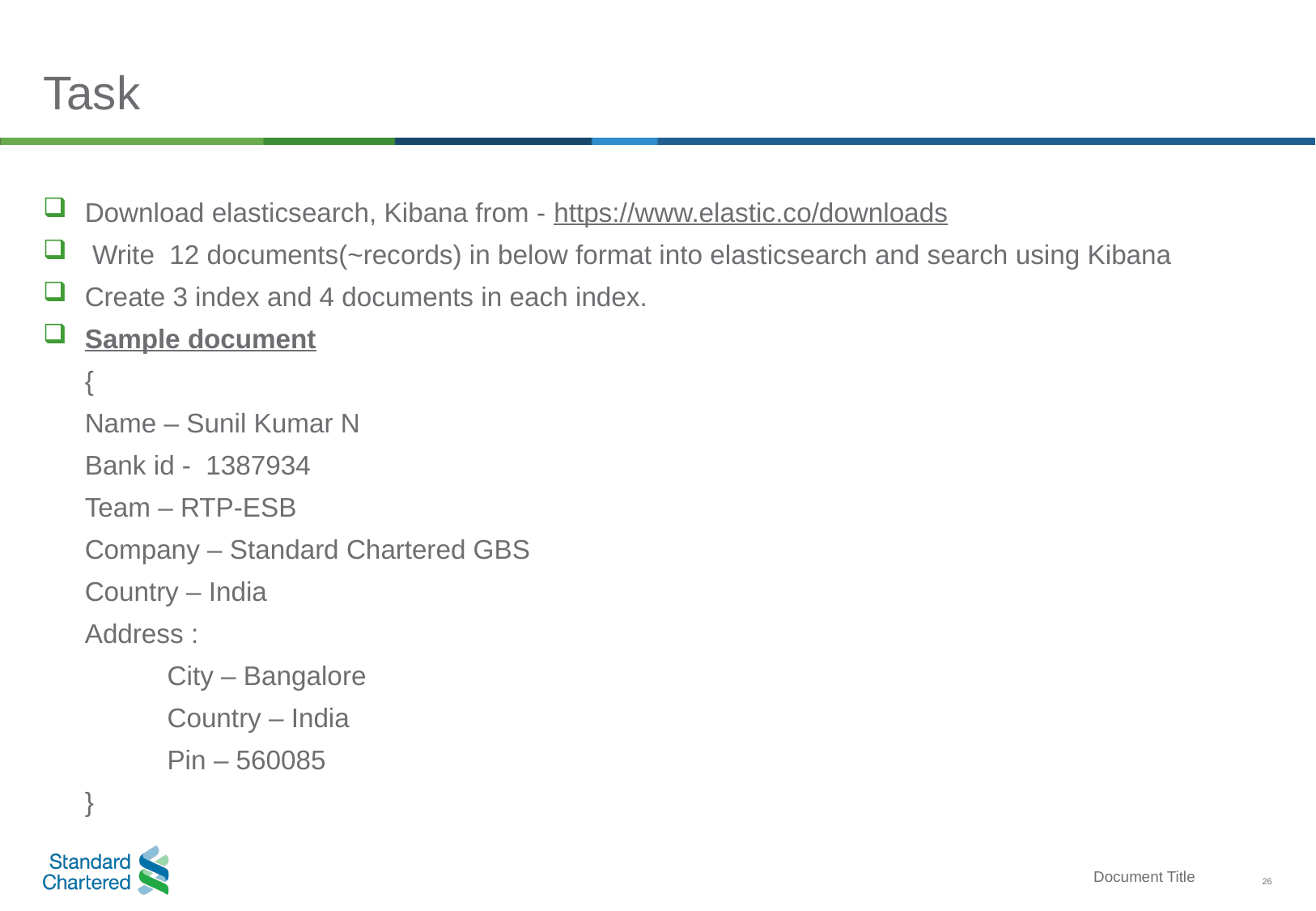

# Task
Download elasticsearch, Kibana from - https://www.elastic.co/downloads
 Write  12 documents(~records) in below format into elasticsearch and search using Kibana
Create 3 index and 4 documents in each index.
Sample document
	{
	Name – Sunil Kumar N
	Bank id -  1387934
	Team – RTP-ESB
	Company – Standard Chartered GBS
	Country – India
	Address :
	           City – Bangalore
	           Country – India
	           Pin – 560085
	}